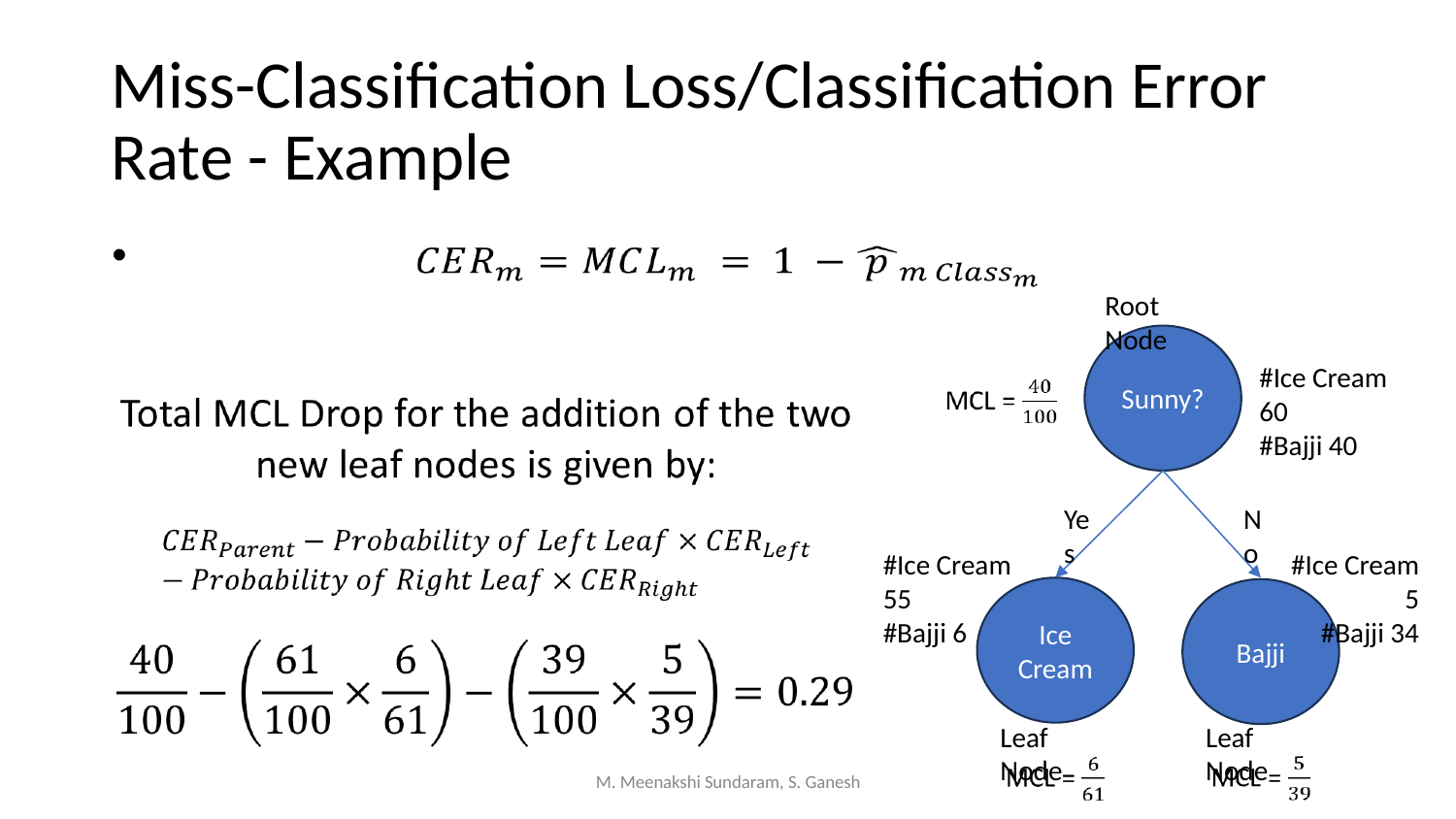

# Miss-Classification Loss/Classification Error Rate - Example

Root Node
Sunny?
Yes
No
Ice Cream
Bajji
Leaf Node
Leaf Node
#Ice Cream 60
#Bajji 40

#Ice Cream 55
#Bajji 6
#Ice Cream 5
#Bajji 34

M. Meenakshi Sundaram, S. Ganesh